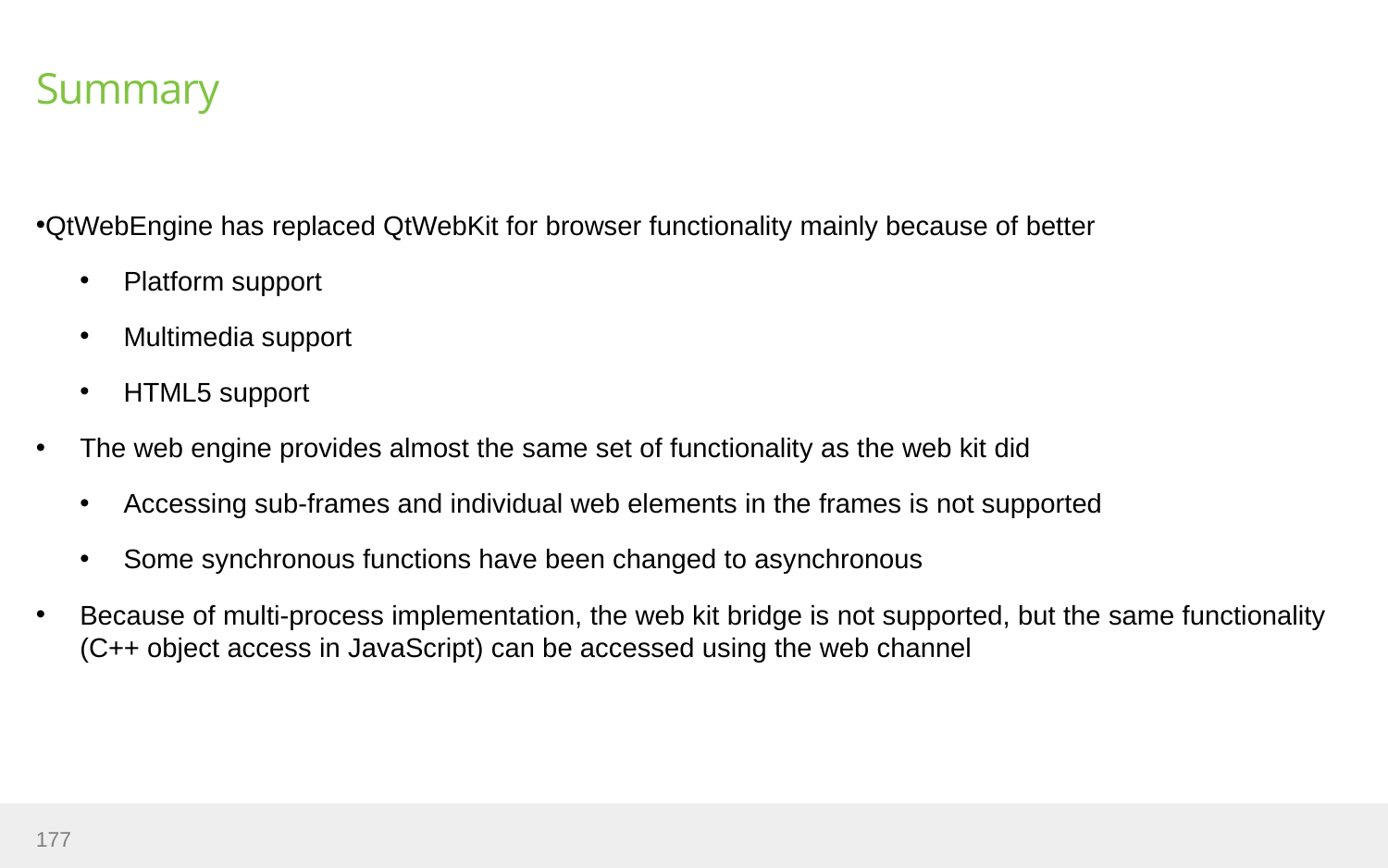

# Summary
QtWebEngine has replaced QtWebKit for browser functionality mainly because of better
Platform support
Multimedia support
HTML5 support
The web engine provides almost the same set of functionality as the web kit did
Accessing sub-frames and individual web elements in the frames is not supported
Some synchronous functions have been changed to asynchronous
Because of multi-process implementation, the web kit bridge is not supported, but the same functionality (C++ object access in JavaScript) can be accessed using the web channel
177